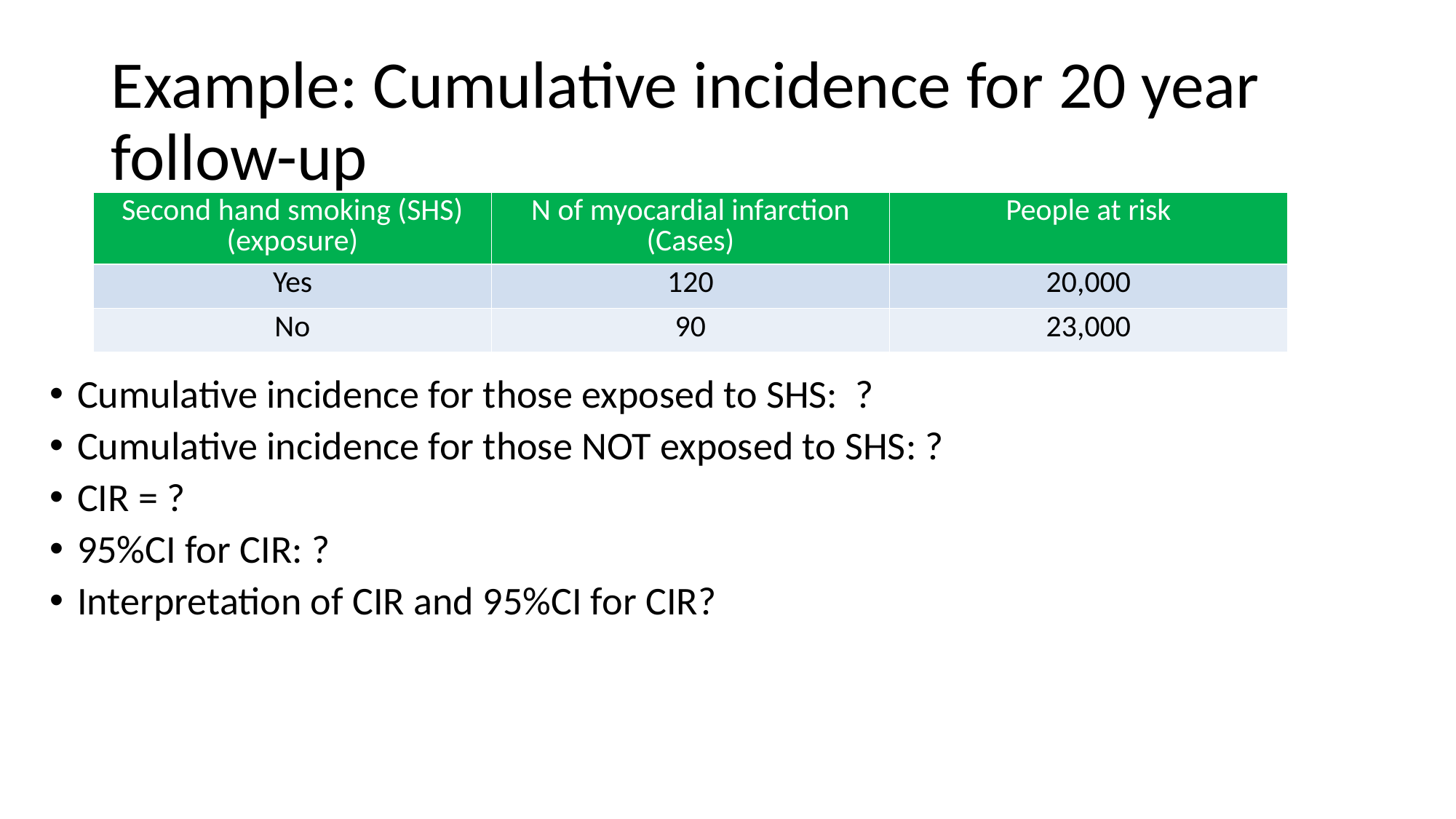

# Example: Cumulative incidence for 20 year follow-up

Cumulative incidence for those exposed to SHS:  ?
Cumulative incidence for those NOT exposed to SHS: ?
CIR = ?
95%CI for CIR: ?
Interpretation of CIR and 95%CI for CIR?
| Second hand smoking (SHS) (exposure) | N of myocardial infarction (Cases) | People at risk |
| --- | --- | --- |
| Yes | 120 | 20,000 |
| No | 90 | 23,000 |